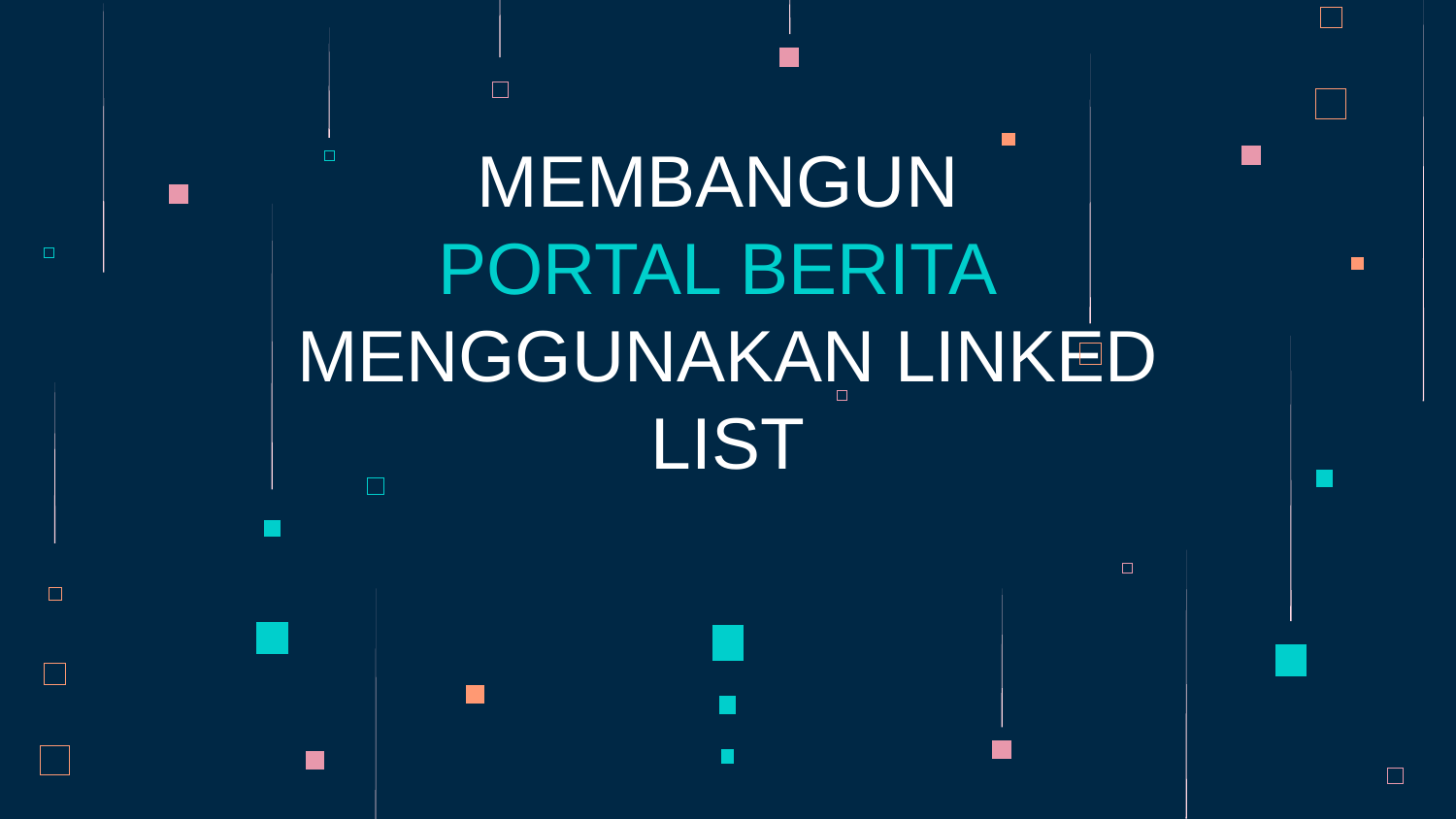

# MEMBANGUN PORTAL BERITA MENGGUNAKAN LINKED LIST